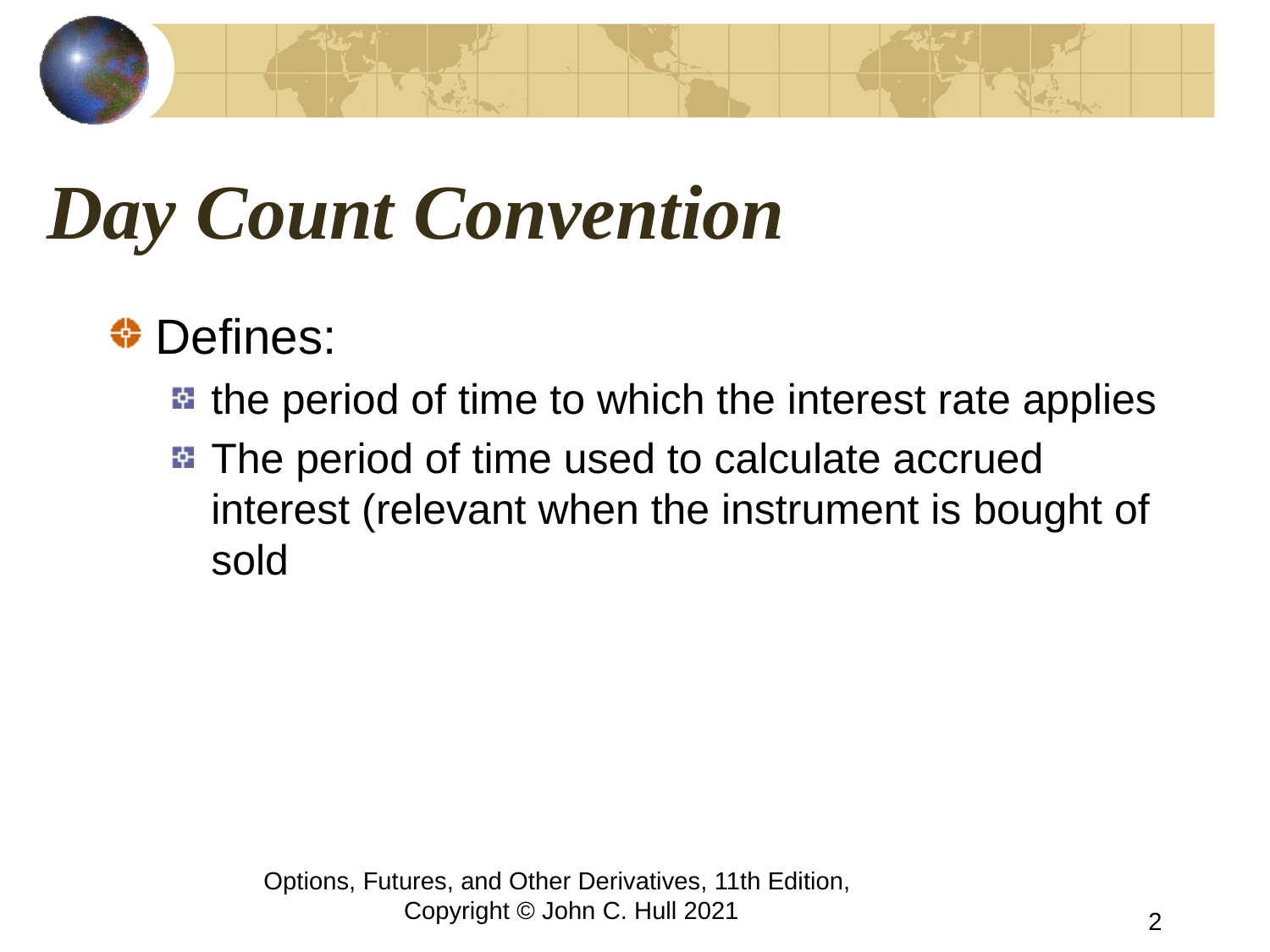

# Day Count Convention
Defines:
the period of time to which the interest rate applies
The period of time used to calculate accrued interest (relevant when the instrument is bought of sold
Options, Futures, and Other Derivatives, 11th Edition,     Copyright © John C. Hull 2021
2